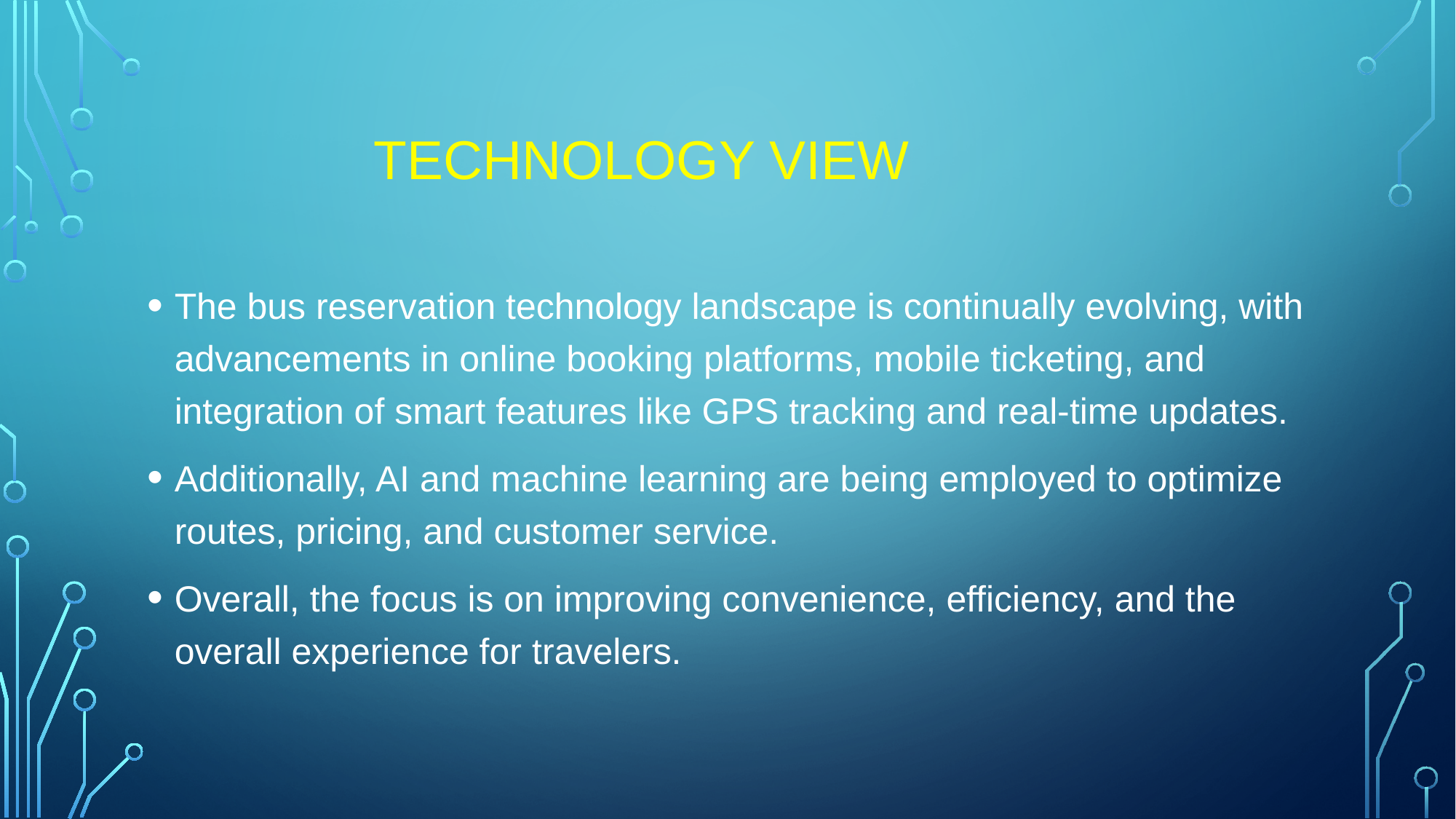

# Technology view
The bus reservation technology landscape is continually evolving, with advancements in online booking platforms, mobile ticketing, and integration of smart features like GPS tracking and real-time updates.
Additionally, AI and machine learning are being employed to optimize routes, pricing, and customer service.
Overall, the focus is on improving convenience, efficiency, and the overall experience for travelers.